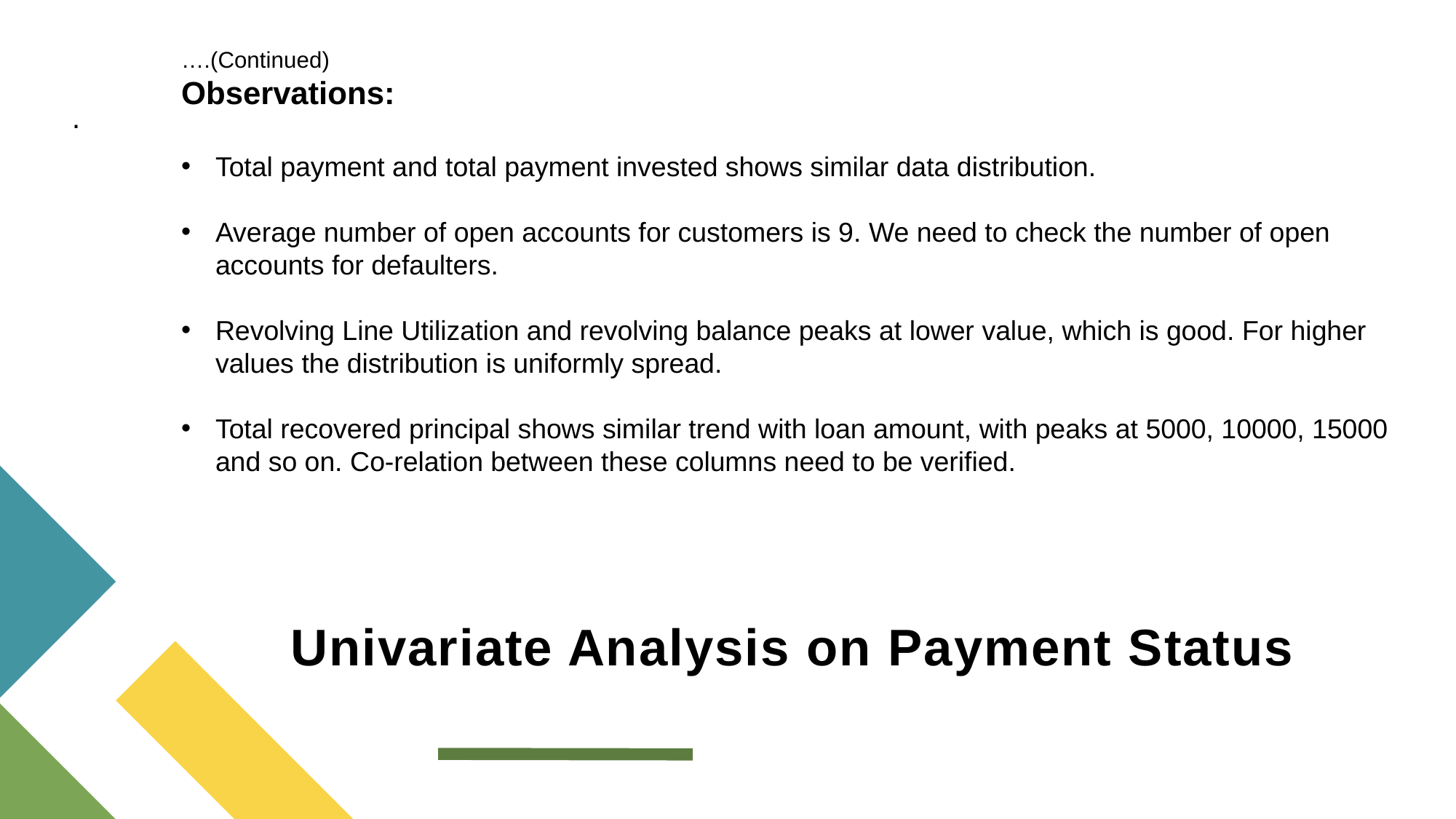

….(Continued)
Observations:

Total payment and total payment invested shows similar data distribution.

Average number of open accounts for customers is 9. We need to check the number of open accounts for defaulters.

Revolving Line Utilization and revolving balance peaks at lower value, which is good. For higher values the distribution is uniformly spread.

Total recovered principal shows similar trend with loan amount, with peaks at 5000, 10000, 15000 and so on. Co-relation between these columns need to be verified.

.

# Univariate Analysis on Payment Status